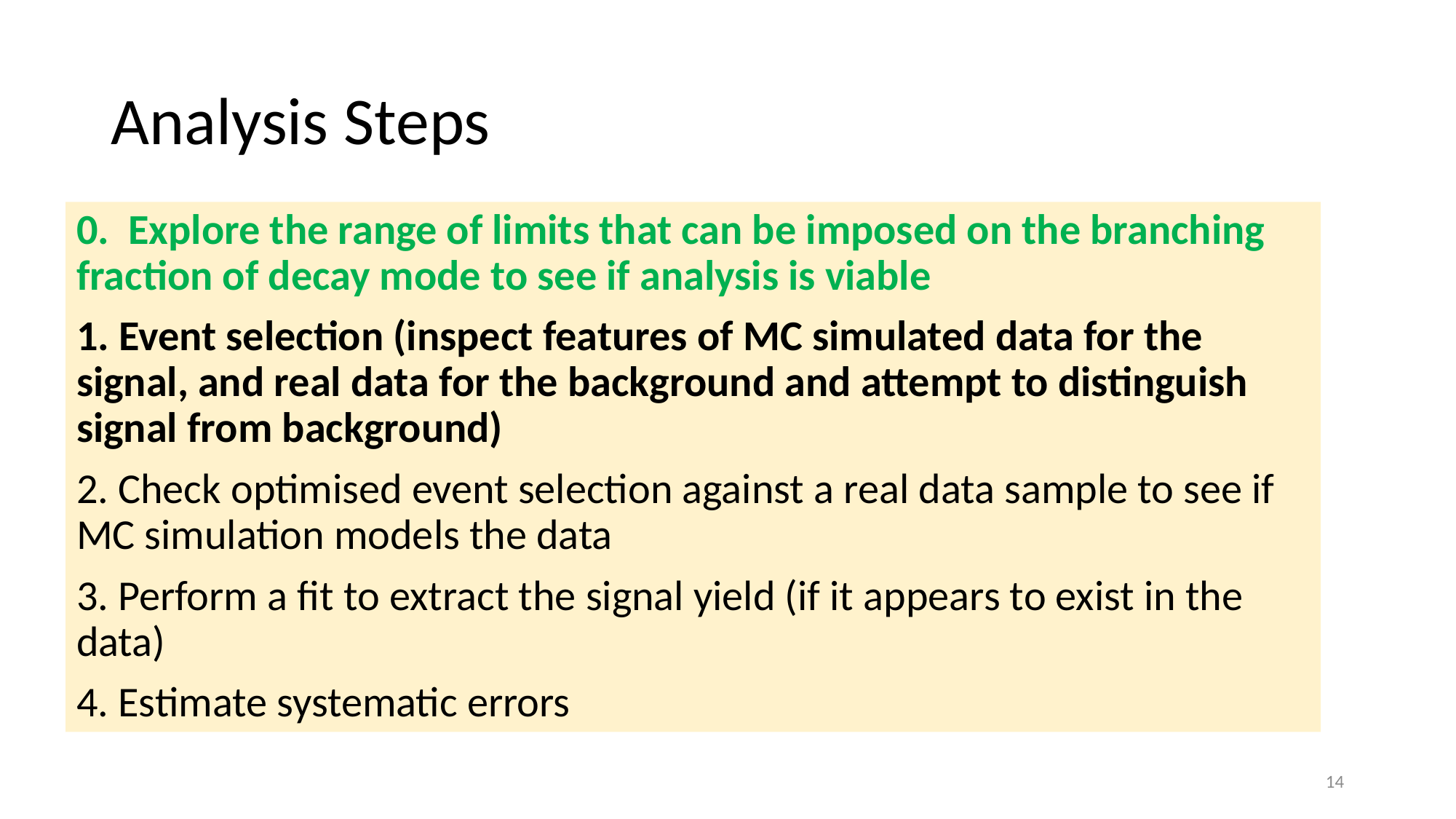

# Analysis Steps
0.  Explore the range of limits that can be imposed on the branching fraction of decay mode to see if analysis is viable
1. Event selection (inspect features of MC simulated data for the signal, and real data for the background and attempt to distinguish signal from background)
2. Check optimised event selection against a real data sample to see if MC simulation models the data
3. Perform a fit to extract the signal yield (if it appears to exist in the data)
4. Estimate systematic errors
14